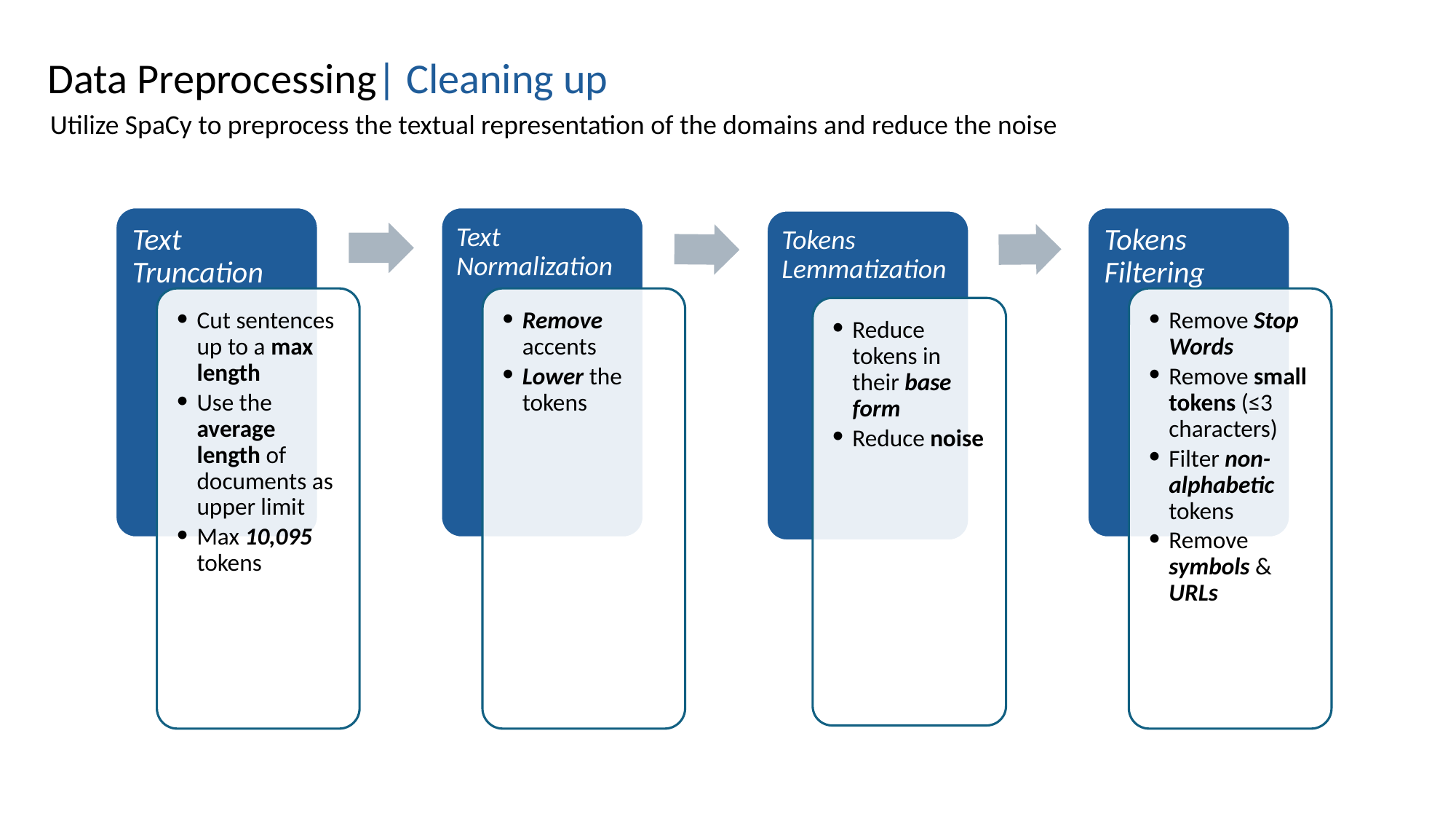

Data Preprocessing| Cleaning up
Utilize SpaCy to preprocess the textual representation of the domains and reduce the noise

Text        Truncation

Text Normalization

Tokens      Filtering

Tokens Lemmatization

Cut sentences up to a max length
Use the average length of documents as upper limit
Max 10,095 tokens
Remove accents
Lower the tokens
Remove Stop Words
Remove small tokens (≤3 characters)
Filter non-alphabetic tokens
Remove symbols & URLs

Reduce tokens in their base form
Reduce noise